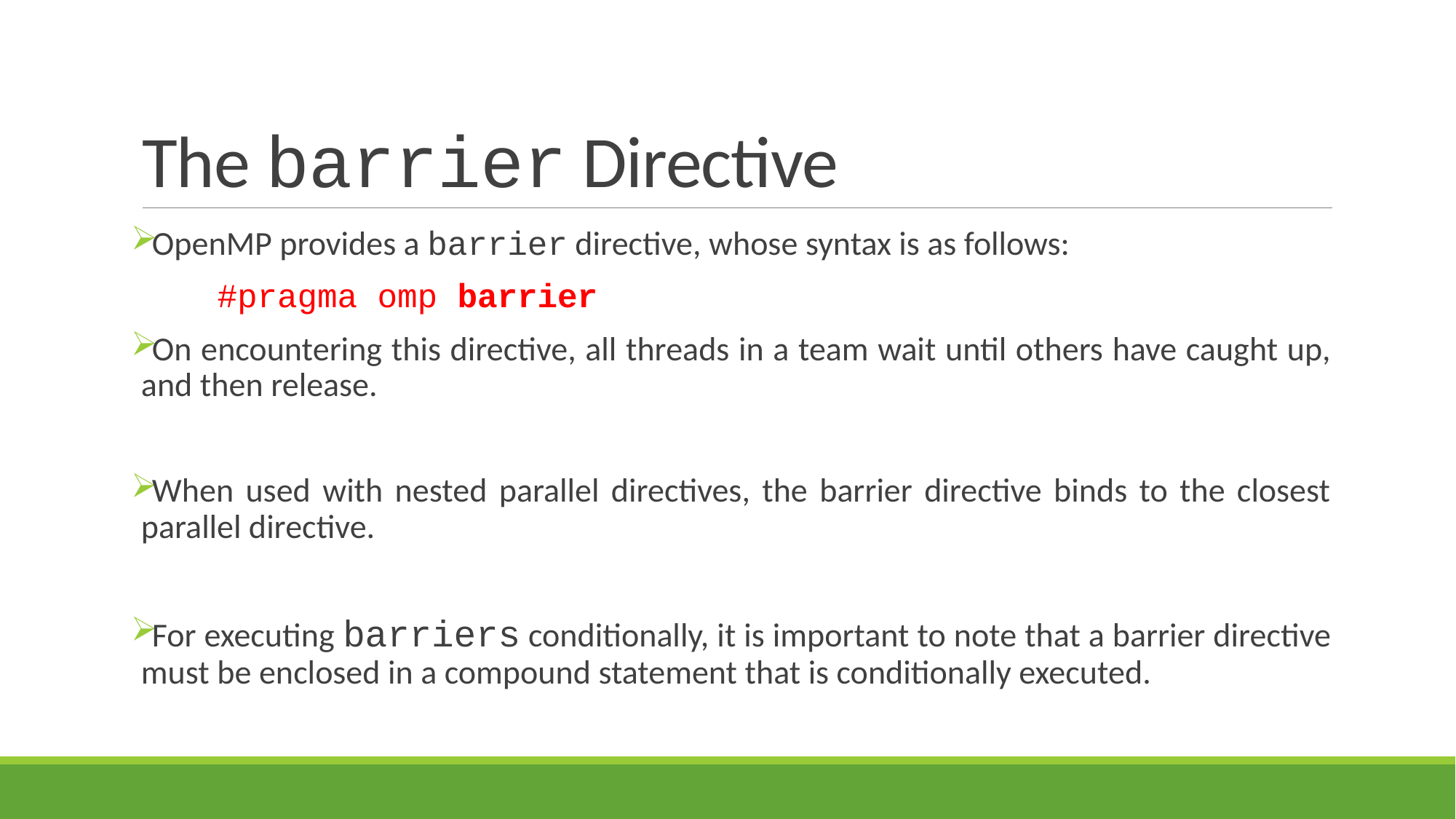

# The barrier Directive
OpenMP provides a barrier directive, whose syntax is as follows:
			#pragma omp barrier
On encountering this directive, all threads in a team wait until others have caught up, and then release.

When used with nested parallel directives, the barrier directive binds to the closest parallel directive.

For executing barriers conditionally, it is important to note that a barrier directive must be enclosed in a compound statement that is conditionally executed.